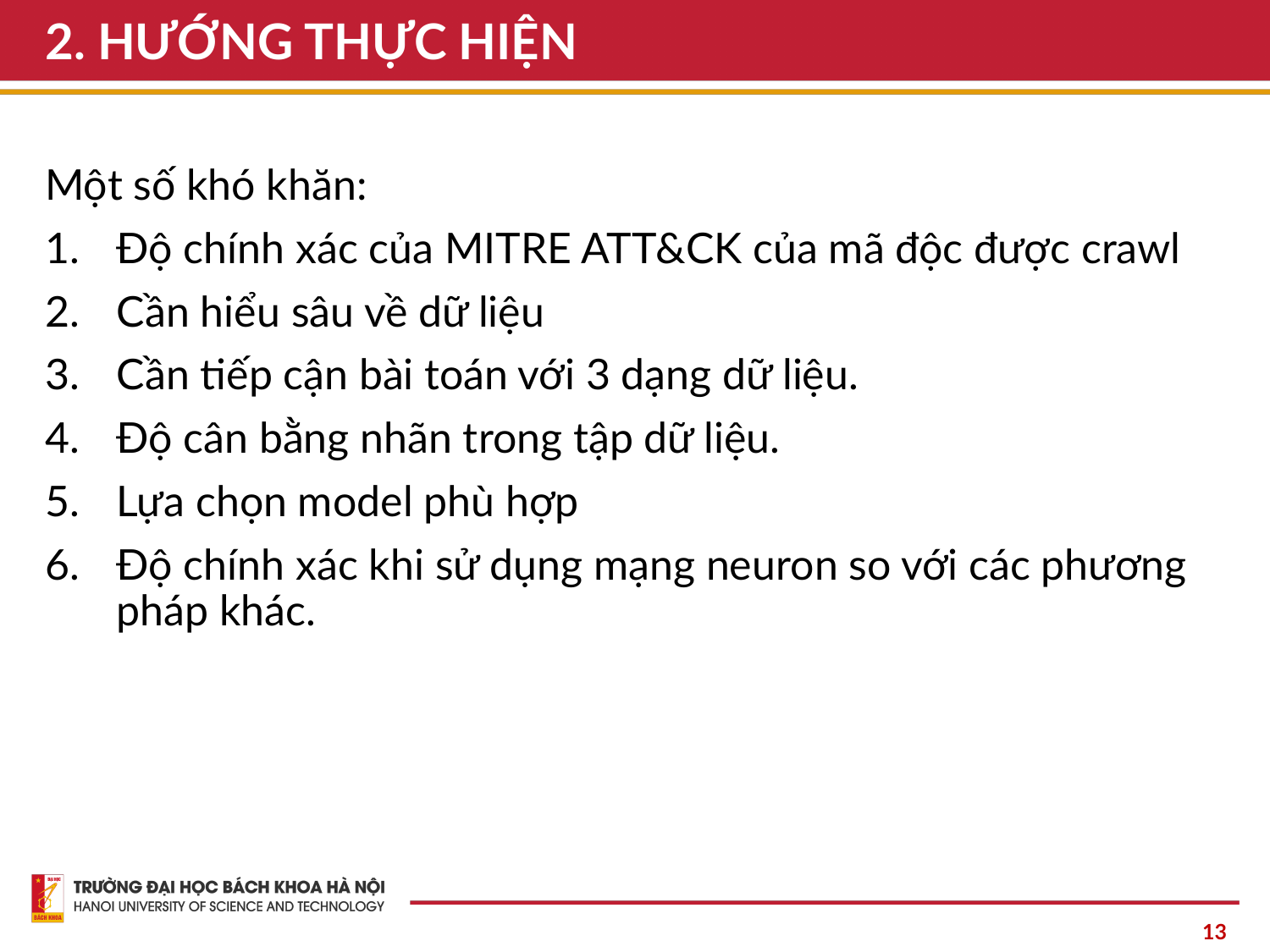

# 2. HƯỚNG THỰC HIỆN
Một số khó khăn:
Độ chính xác của MITRE ATT&CK của mã độc được crawl
Cần hiểu sâu về dữ liệu
Cần tiếp cận bài toán với 3 dạng dữ liệu.
Độ cân bằng nhãn trong tập dữ liệu.
Lựa chọn model phù hợp
Độ chính xác khi sử dụng mạng neuron so với các phương pháp khác.

13